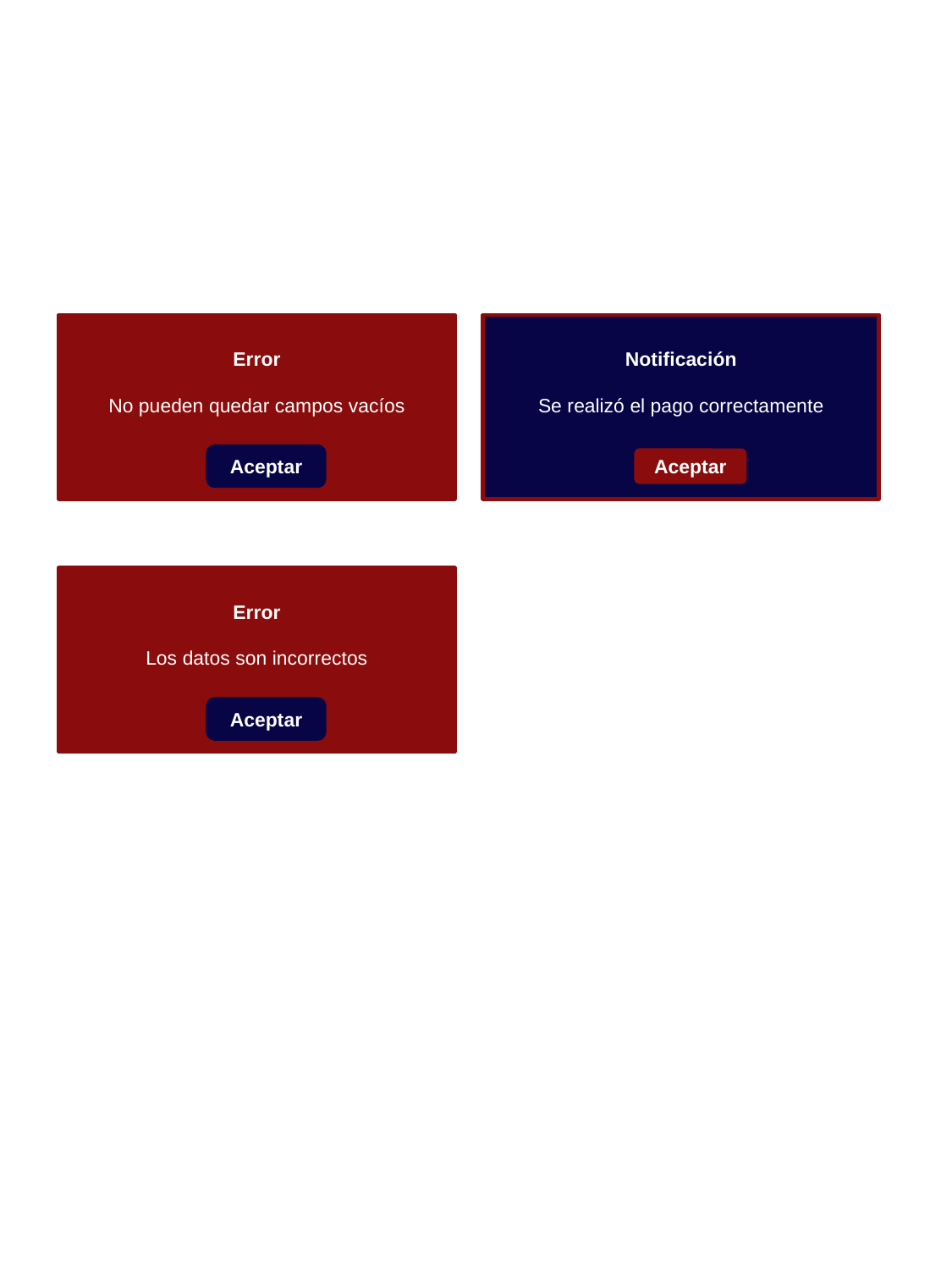

Error

No pueden quedar campos vacíos

Notificación

Se realizó el pago correctamente

Aceptar
Aceptar

Error

Los datos son incorrectos

Aceptar